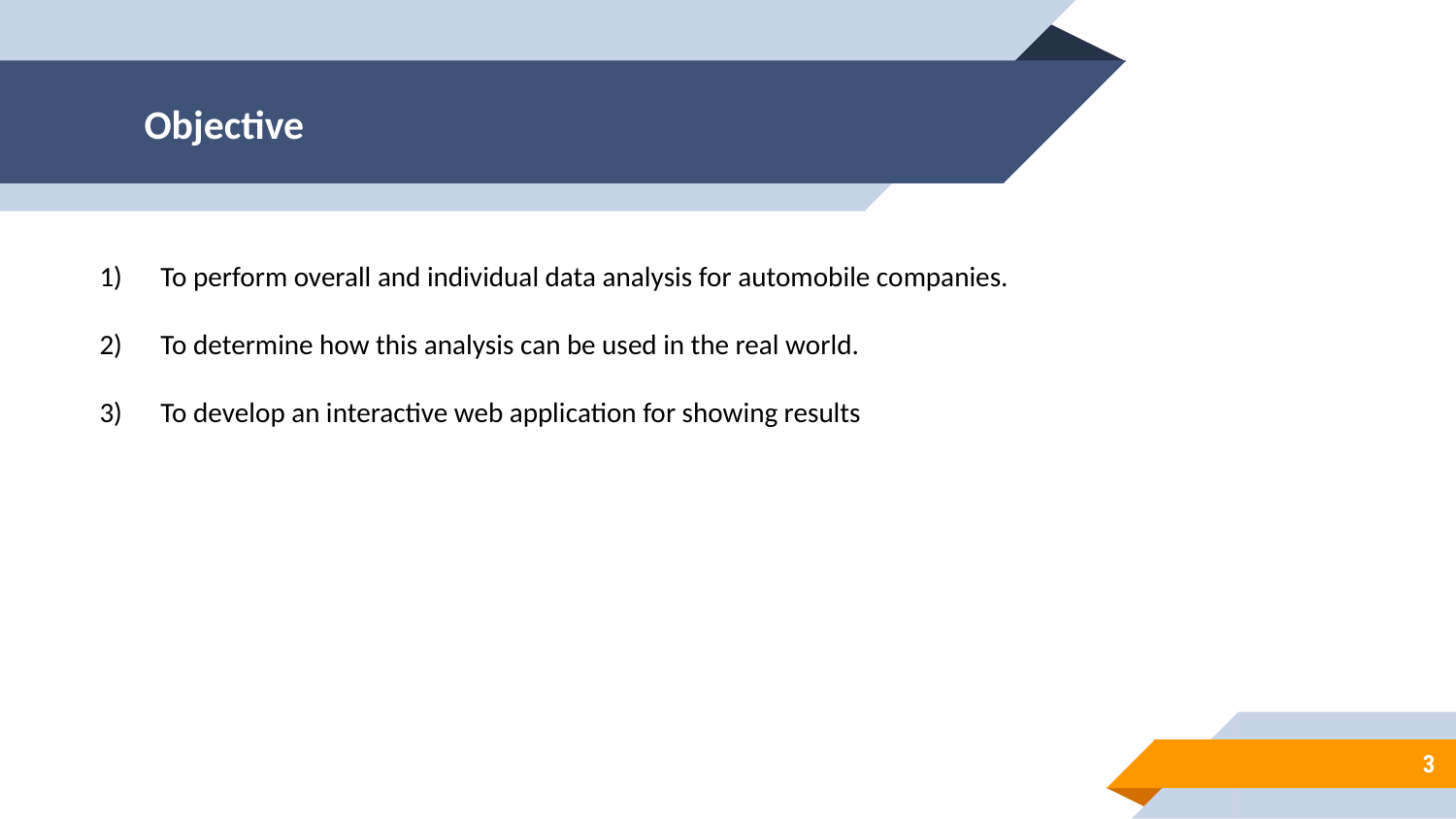

# Objective
 To perform overall and individual data analysis for automobile companies.

 To determine how this analysis can be used in the real world.

 To develop an interactive web application for showing results

3